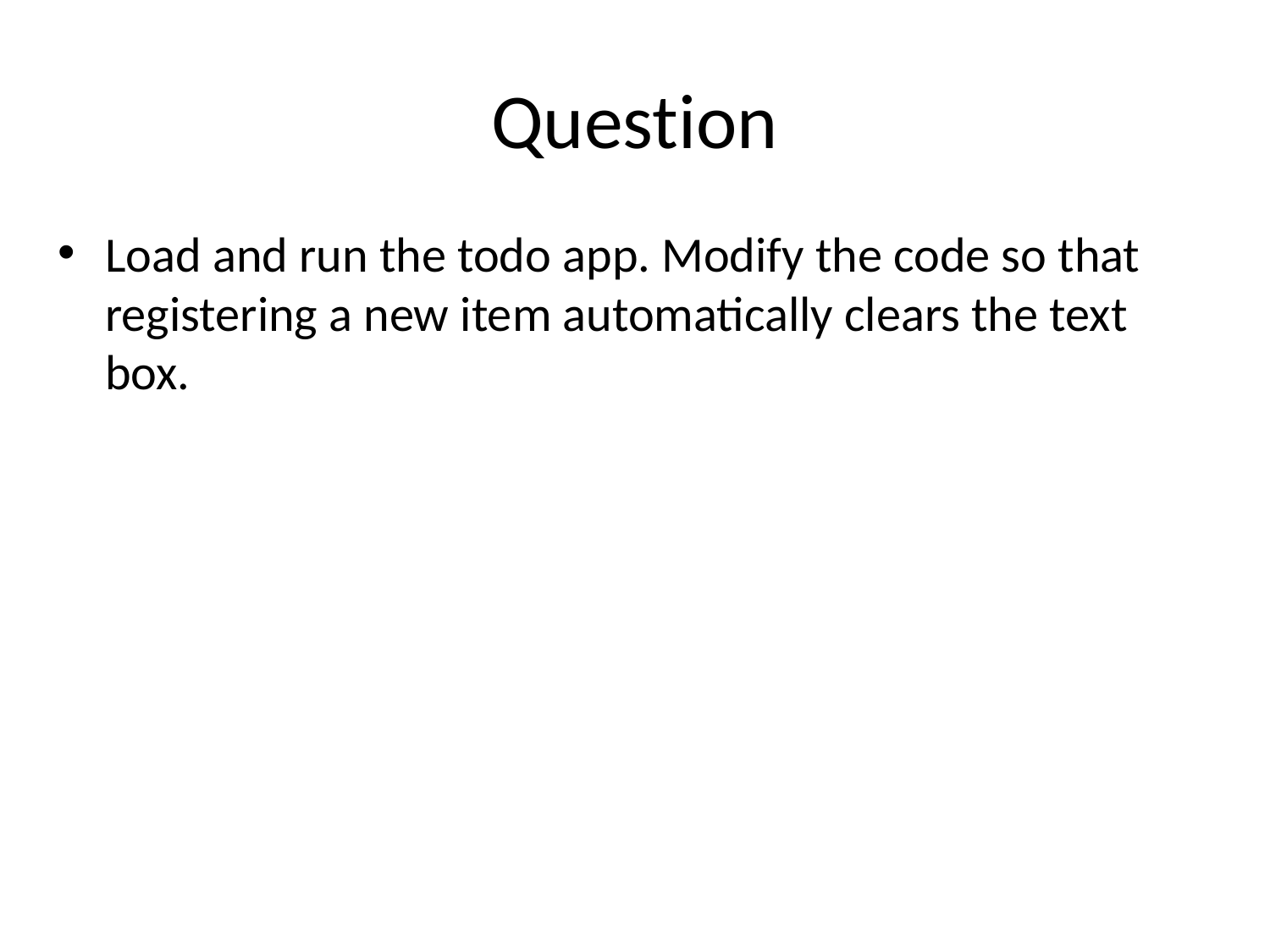

# Question
Load and run the todo app. Modify the code so that registering a new item automatically clears the text box.